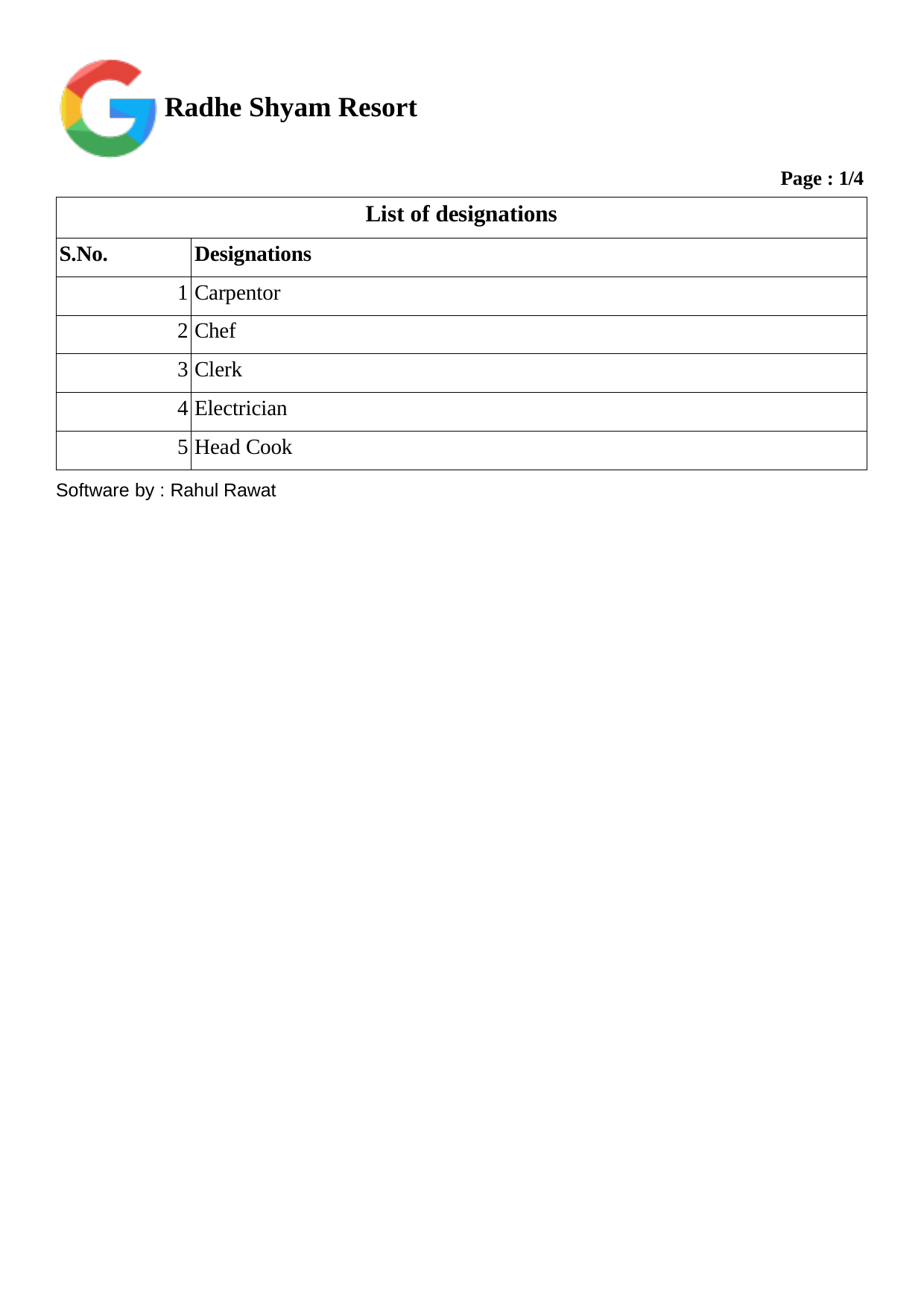

Radhe Shyam Resort
Page : 1/4
| List of designations |  |
| --- | --- |
| S.No. | Designations |
| 1 | Carpentor |
| 2 | Chef |
| 3 | Clerk |
| 4 | Electrician |
| 5 | Head Cook |
Software by : Rahul Rawat